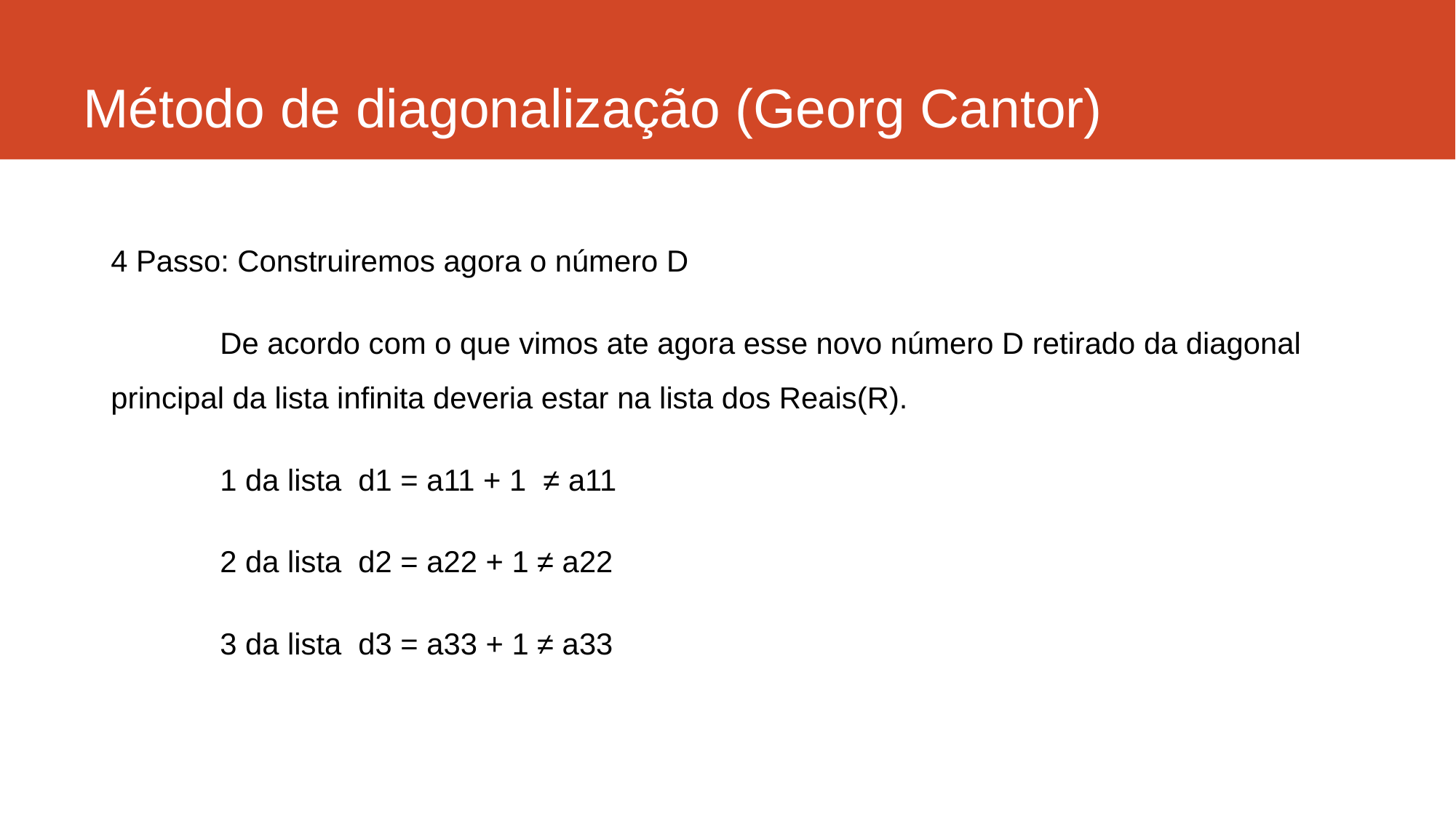

# Método de diagonalização (Georg Cantor)
4 Passo: Construiremos agora o número D
	De acordo com o que vimos ate agora esse novo número D retirado da diagonal principal da lista infinita deveria estar na lista dos Reais(R).
	1 da lista  d1 = a11 + 1  ≠ a11
	2 da lista  d2 = a22 + 1 ≠ a22
	3 da lista  d3 = a33 + 1 ≠ a33